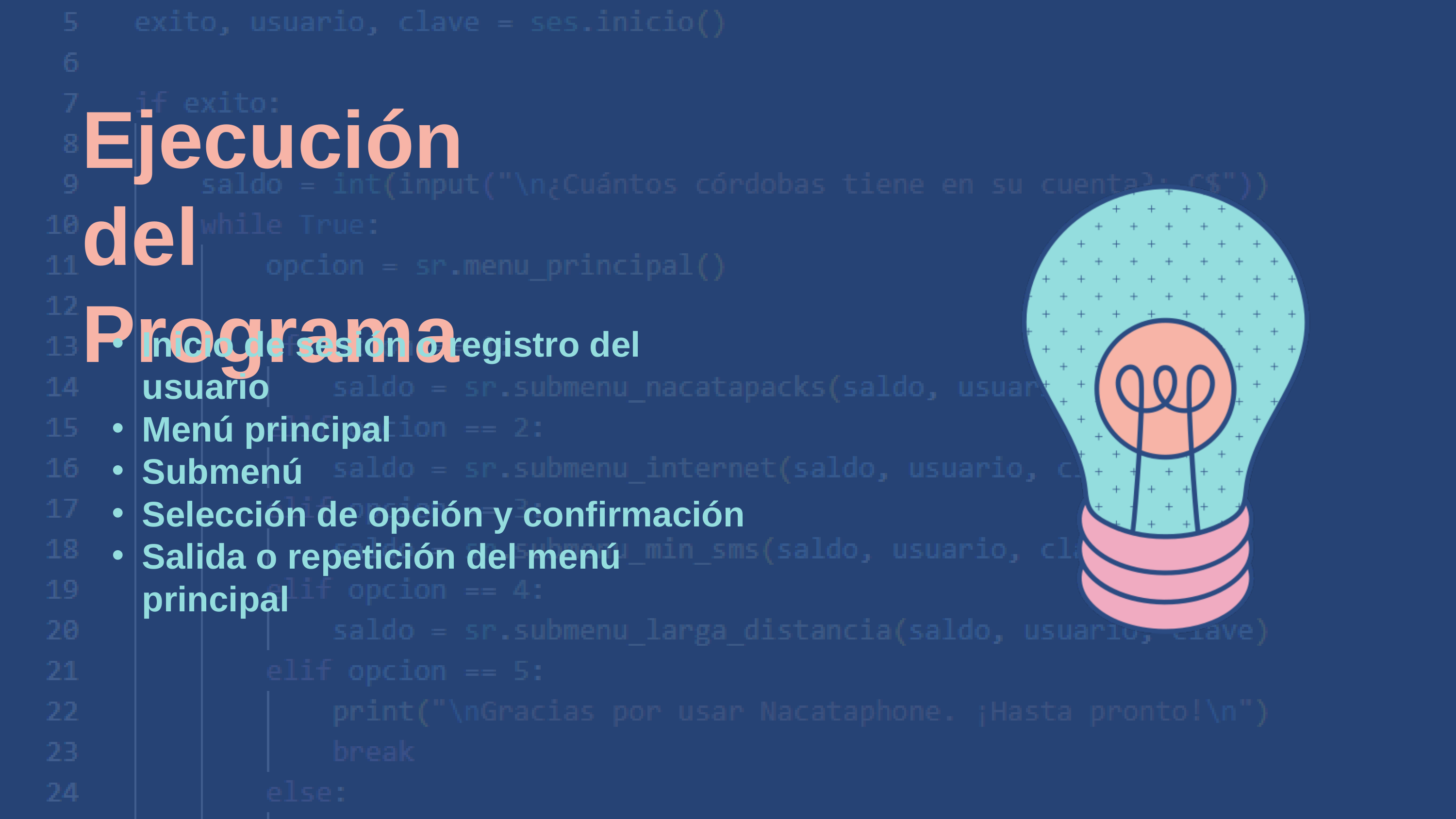

Ejecución del Programa

Inicio de sesión o registro del usuario
Menú principal
Submenú
Selección de opción y confirmación
Salida o repetición del menú principal